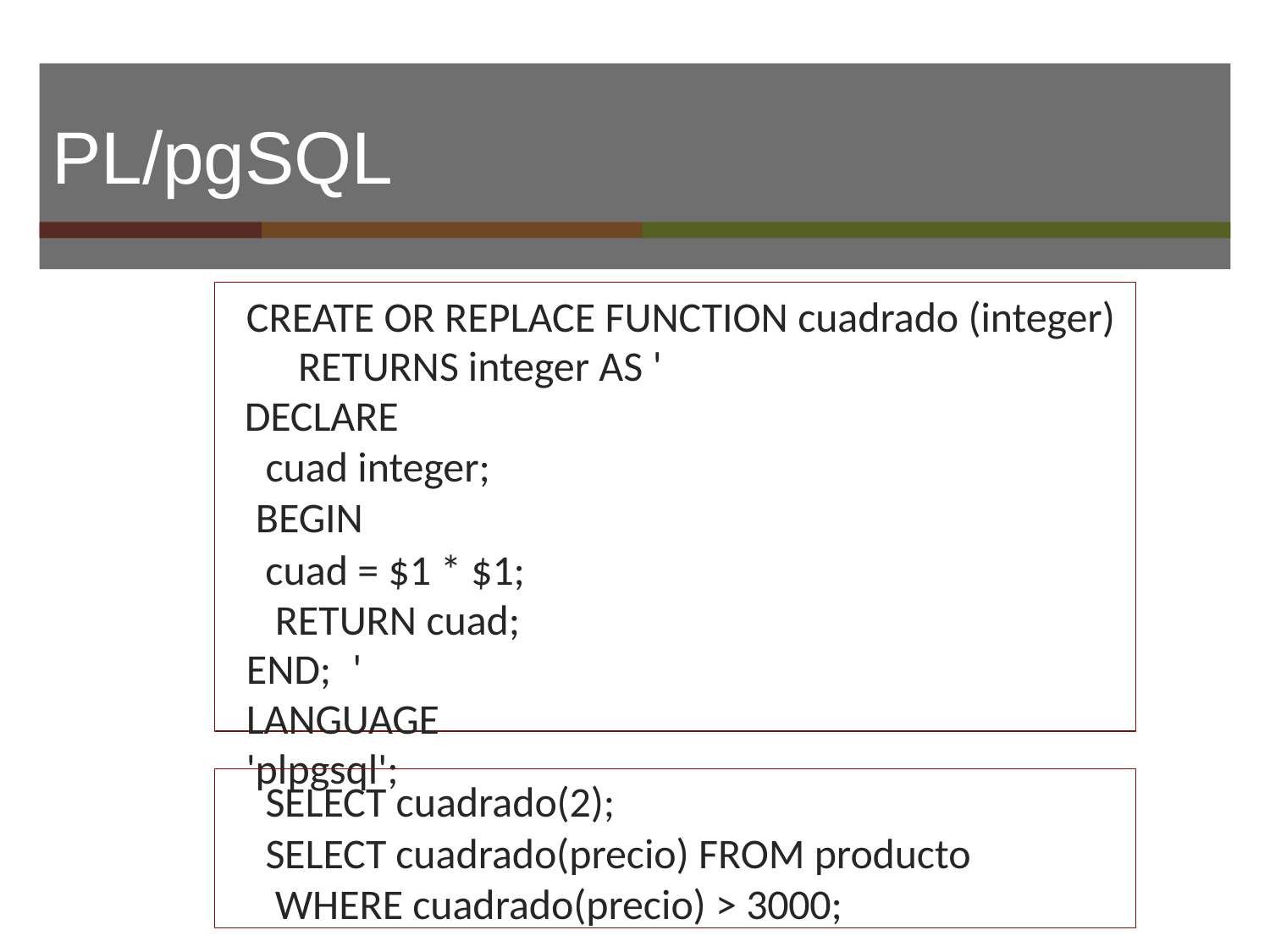

# PL/pgSQL

CREATE OR REPLACE FUNCTION cuadrado (integer)  RETURNS integer AS '
DECLARE
cuad integer;  BEGIN
cuad = $1 * $1;  RETURN cuad;
END;	' LANGUAGE 'plpgsql';
SELECT cuadrado(2);
SELECT cuadrado(precio) FROM producto  WHERE cuadrado(precio) > 3000;